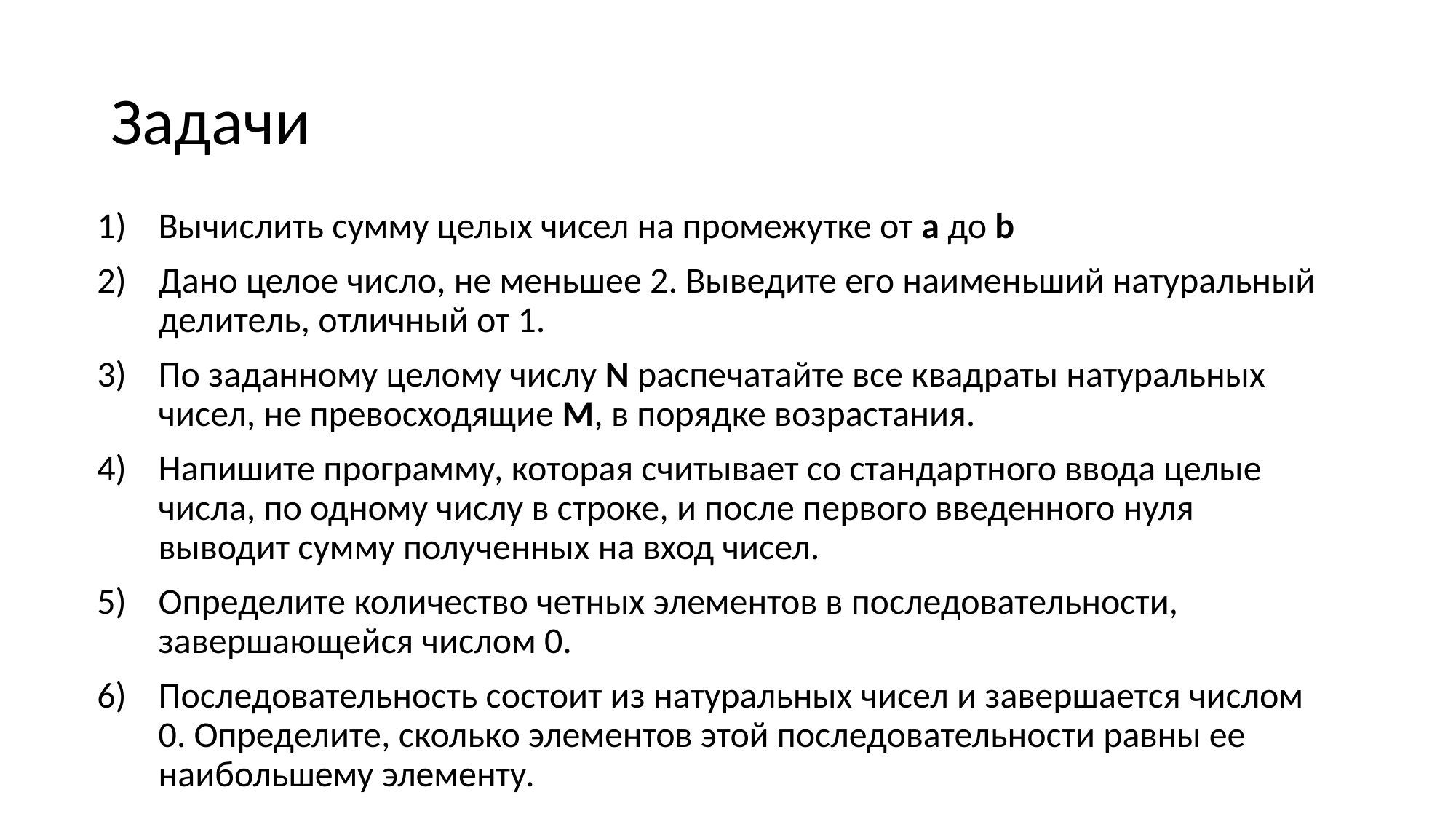

# Задачи
Вычислить сумму целых чисел на промежутке от a до b
Дано целое число, не меньшее 2. Выведите его наименьший натуральный делитель, отличный от 1.
По заданному целому числу N распечатайте все квадраты натуральных чисел, не превосходящие M, в порядке возрастания.
Напишите программу, которая считывает со стандартного ввода целые числа, по одному числу в строке, и после первого введенного нуля выводит сумму полученных на вход чисел.
Определите количество четных элементов в последовательности, завершающейся числом 0.
Последовательность состоит из натуральных чисел и завершается числом 0. Определите, сколько элементов этой последовательности равны ее наибольшему элементу.